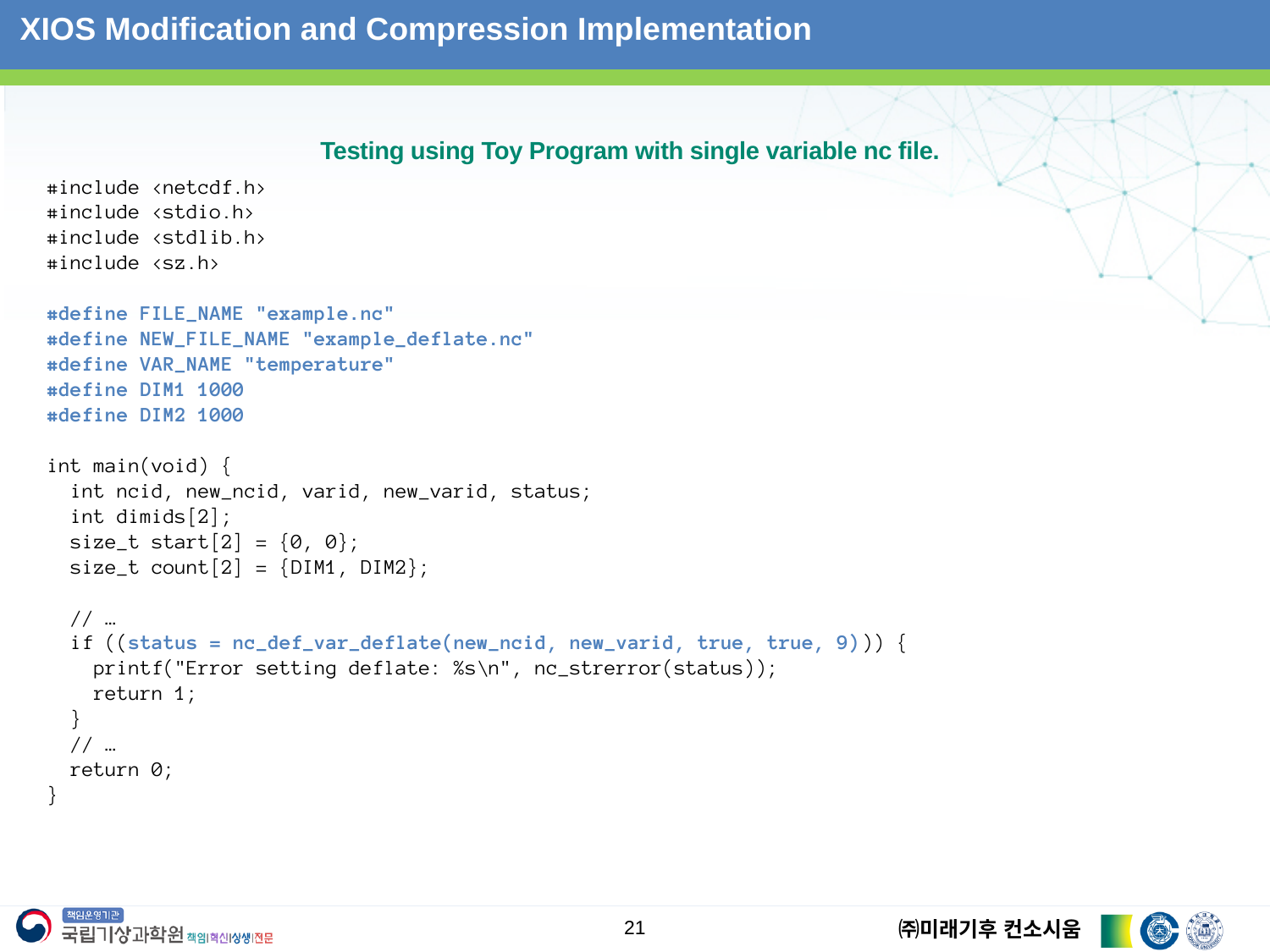

XIOS Modification and Compression Implementation

# Testing using Toy Program with single variable nc file.
#include <netcdf.h>
#include <stdio.h>
#include <stdlib.h>
#include <sz.h>

#define FILE_NAME "example.nc"
#define NEW_FILE_NAME "example_deflate.nc"
#define VAR_NAME "temperature"
#define DIM1 1000
#define DIM2 1000

int main(void) {
  int ncid, new_ncid, varid, new_varid, status;
  int dimids[2];
  size_t start[2] = {0, 0};
  size_t count[2] = {DIM1, DIM2};

  // …
  if ((status = nc_def_var_deflate(new_ncid, new_varid, true, true, 9))) {
    printf("Error setting deflate: %s\n", nc_strerror(status));
    return 1;
  }
  // …
  return 0;
}